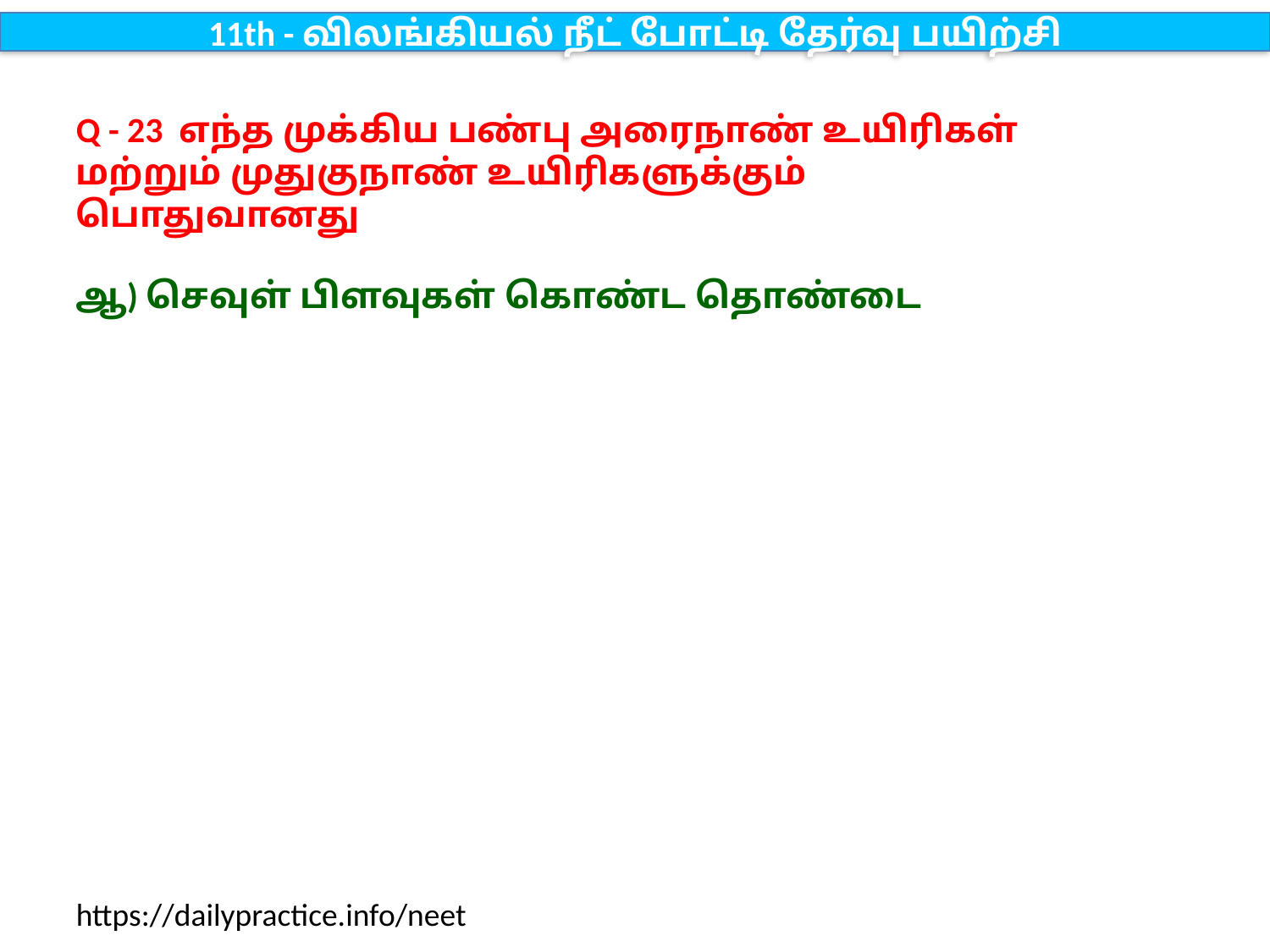

11th - விலங்கியல் நீட் போட்டி தேர்வு பயிற்சி

Q - 23  எந்த முக்கிய பண்பு அரைநாண் உயிரிகள் மற்றும் முதுகுநாண் உயிரிகளுக்கும் பொதுவானது

ஆ) செவுள் பிளவுகள் கொண்ட தொண்டை
https://dailypractice.info/neet